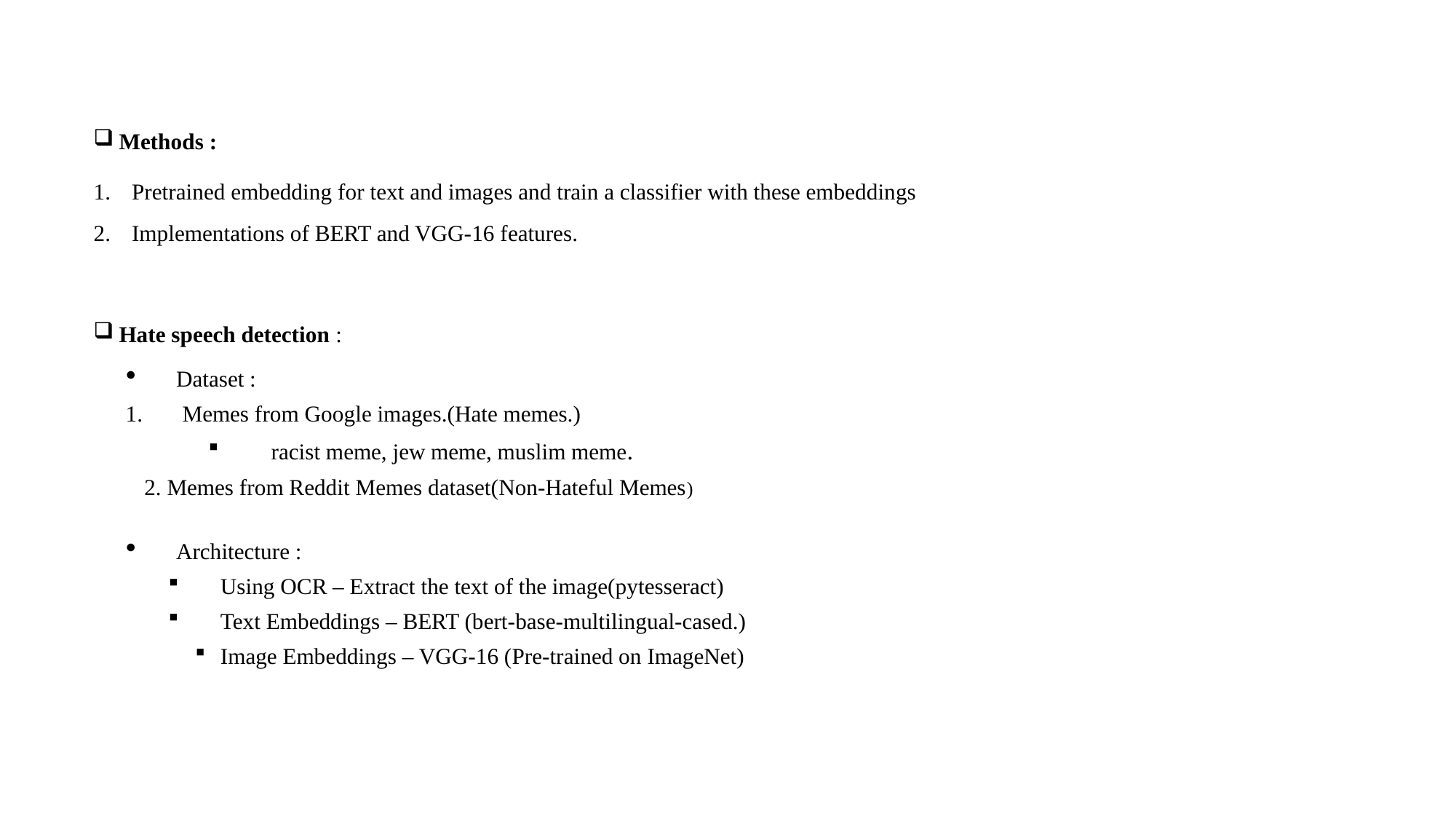

Methods :
Pretrained embedding for text and images and train a classifier with these embeddings
Implementations of BERT and VGG-16 features.

Hate speech detection :
Dataset :
Memes from Google images.(Hate memes.)
racist meme, jew meme, muslim meme.
2. Memes from Reddit Memes dataset(Non-Hateful Memes)

Architecture :
Using OCR – Extract the text of the image(pytesseract)
Text Embeddings – BERT (bert-base-multilingual-cased.)
Image Embeddings – VGG-16 (Pre-trained on ImageNet)